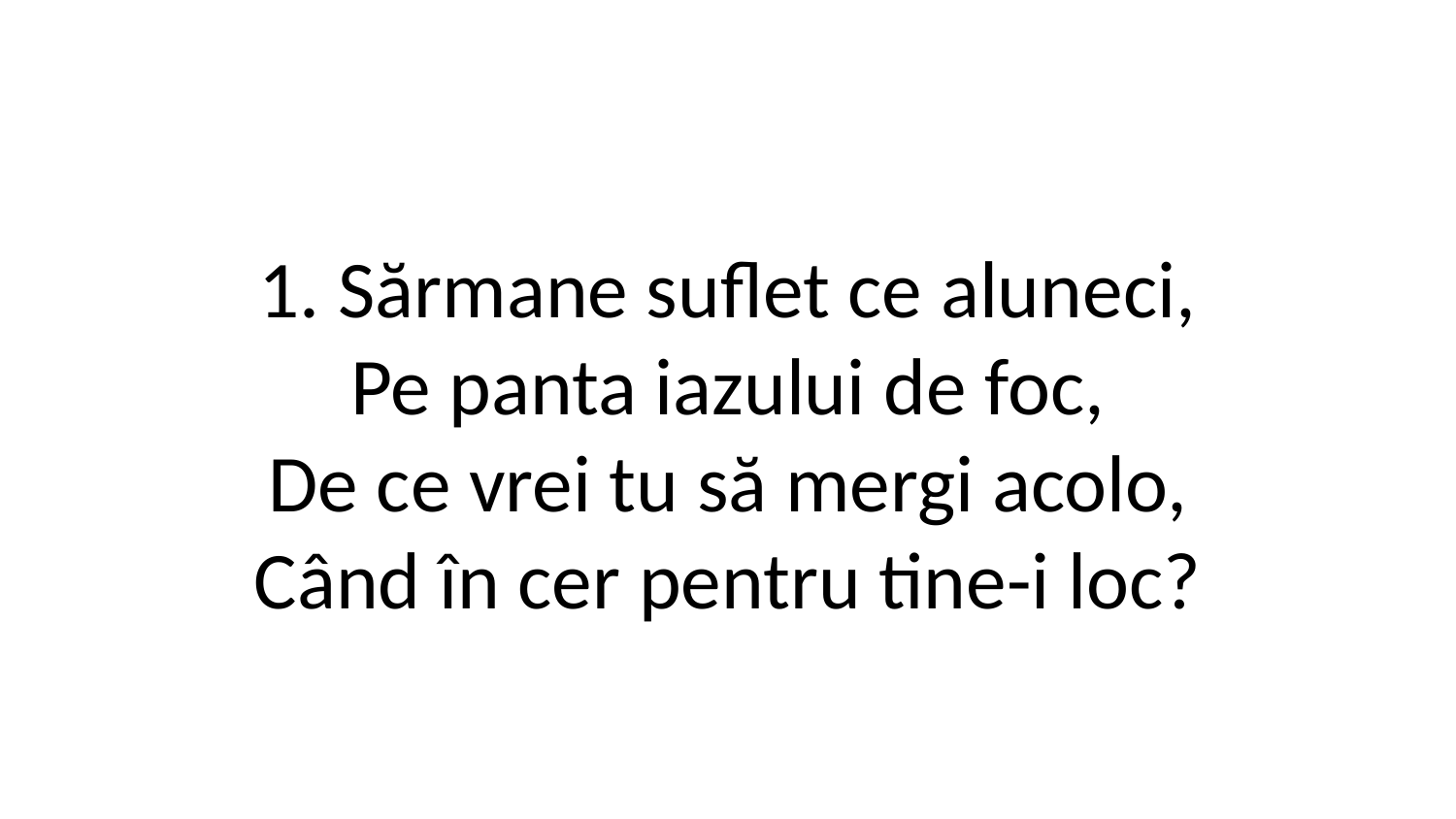

1. Sărmane suflet ce aluneci,
Pe panta iazului de foc,
De ce vrei tu să mergi acolo,
Când în cer pentru tine-i loc?